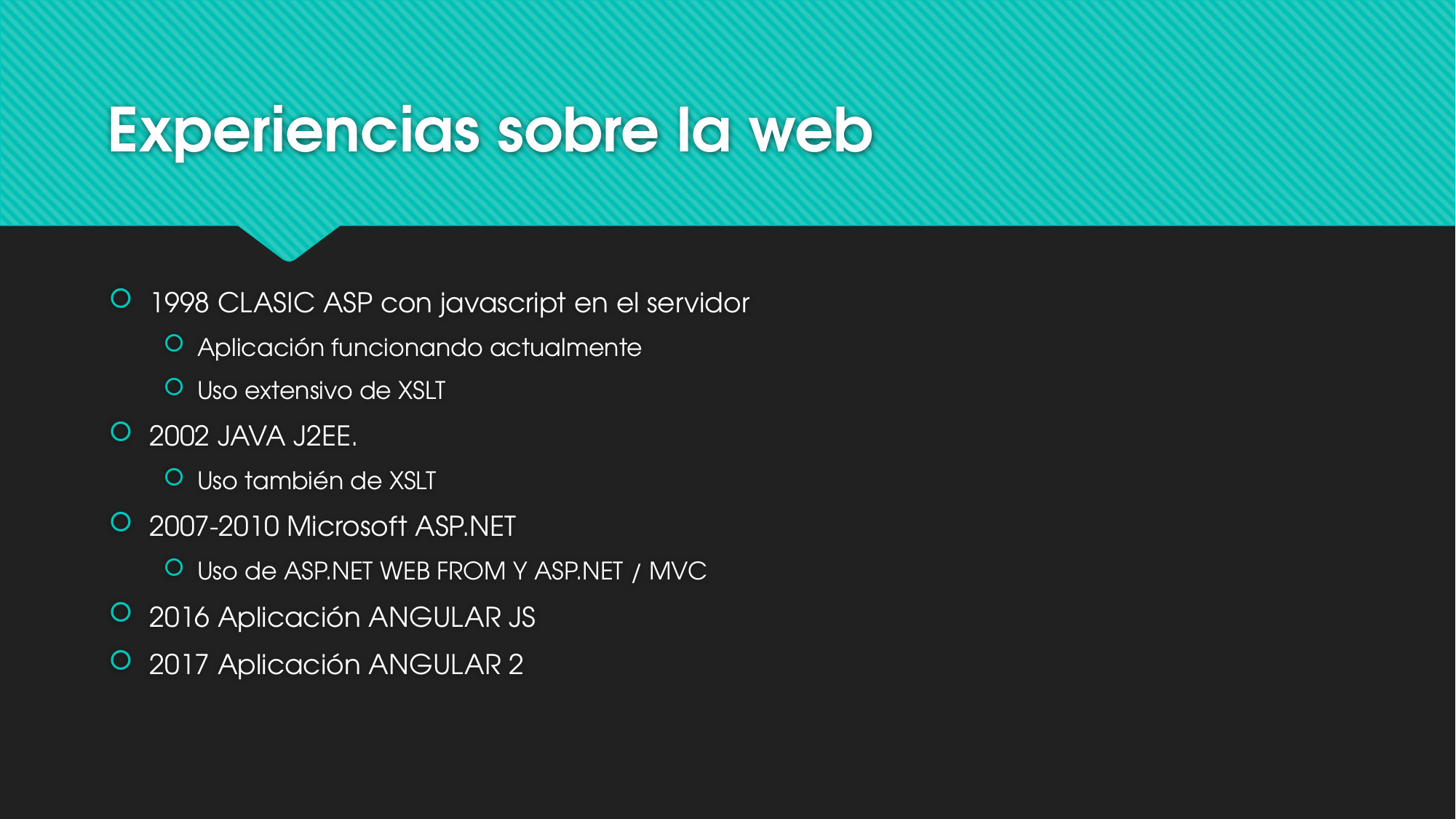

# Experiencias sobre la web
1998 CLASIC ASP con javascript en el servidor
Aplicación funcionando actualmente
Uso extensivo de XSLT
2002 JAVA J2EE.
Uso también de XSLT
2007-2010 Microsoft ASP.NET
Uso de ASP.NET WEB FROM Y ASP.NET / MVC
2016 Aplicación ANGULAR JS
2017 Aplicación ANGULAR 2